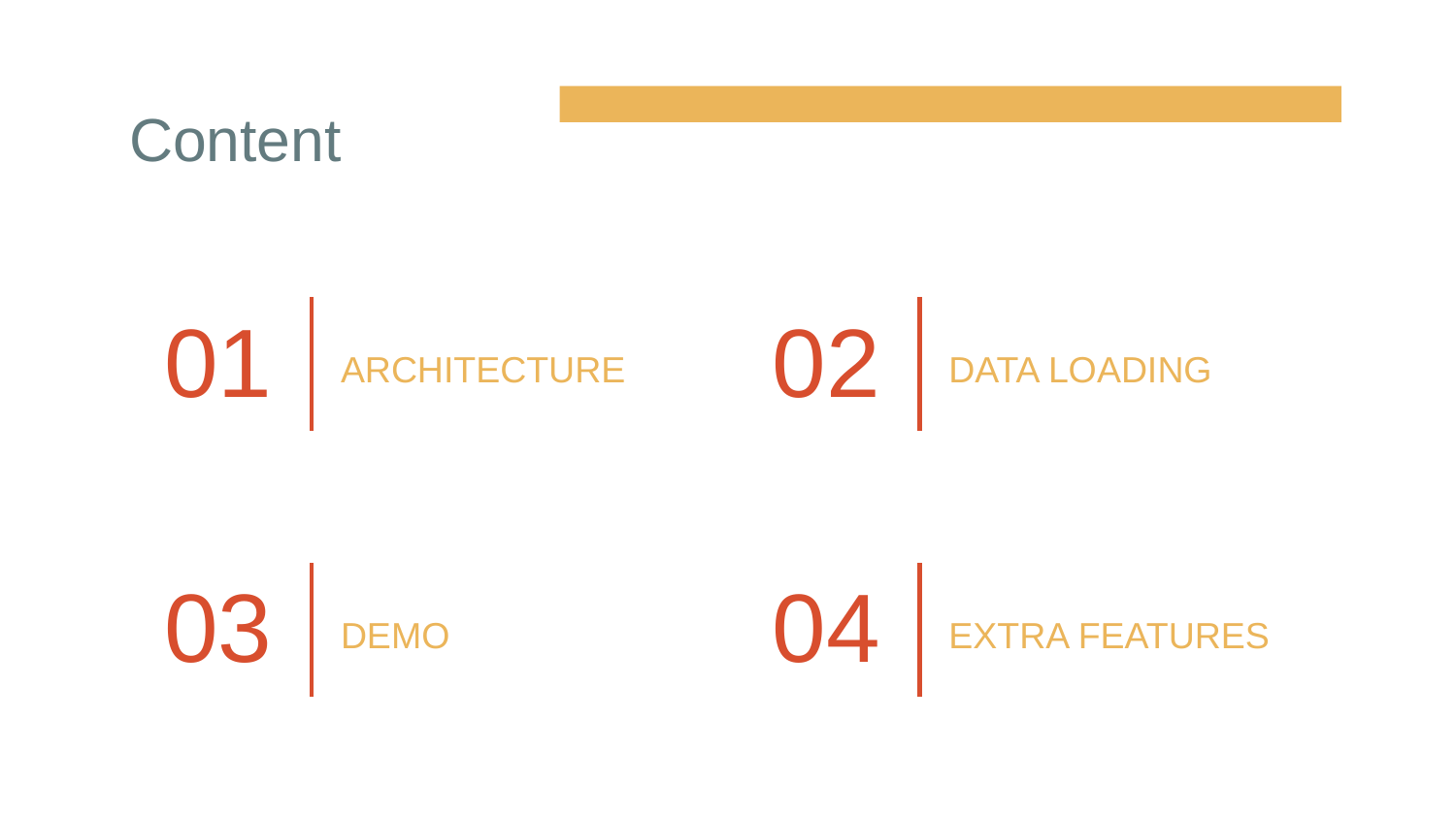

# Content
01
02

ARCHITECTURE
DATA LOADING
03
04

DEMO
EXTRA FEATURES